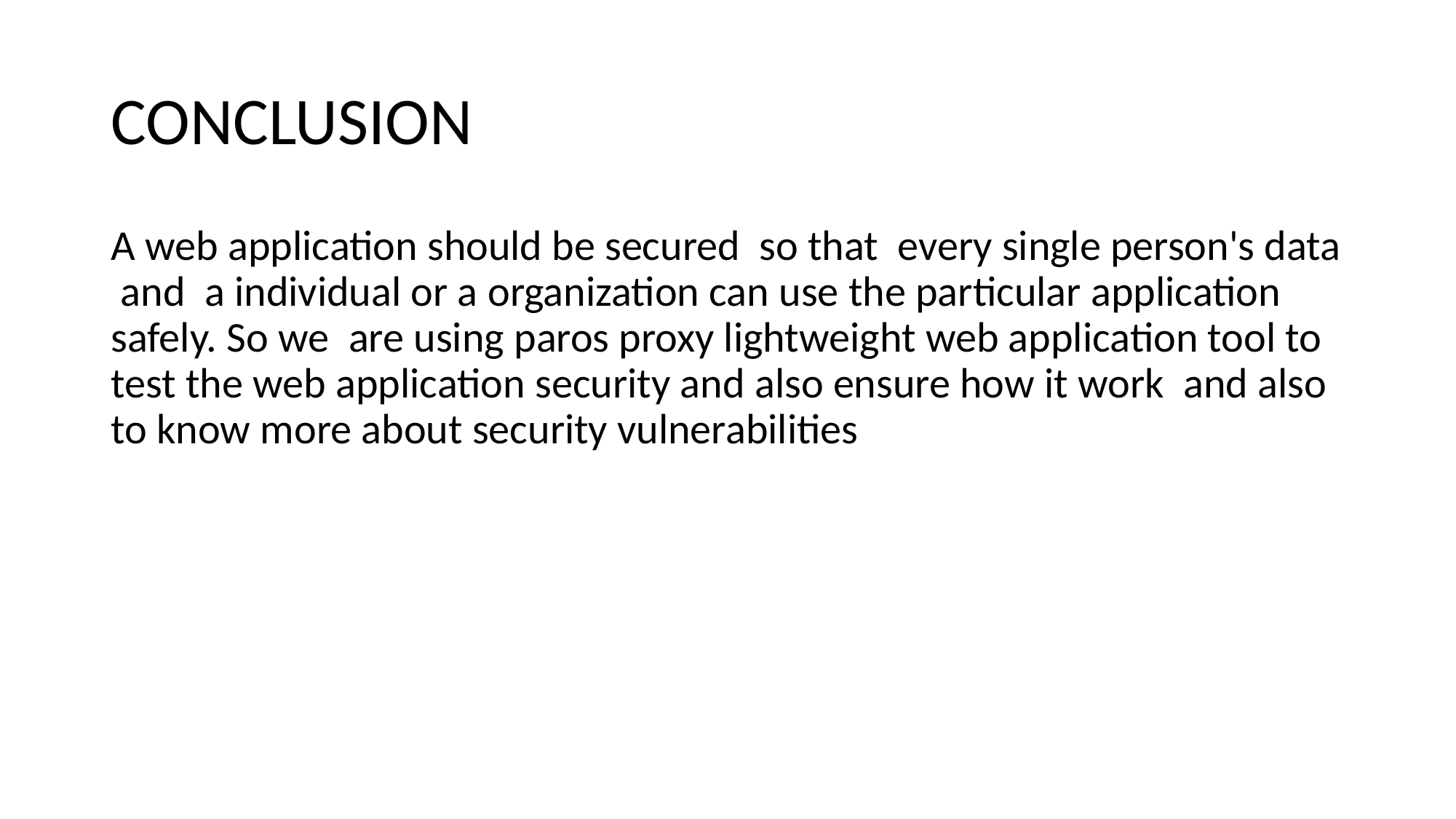

# CONCLUSION
A web application should be secured  so that  every single person's data  and  a individual or a organization can use the particular application safely. So we  are using paros proxy lightweight web application tool to  test the web application security and also ensure how it work  and also to know more about security vulnerabilities